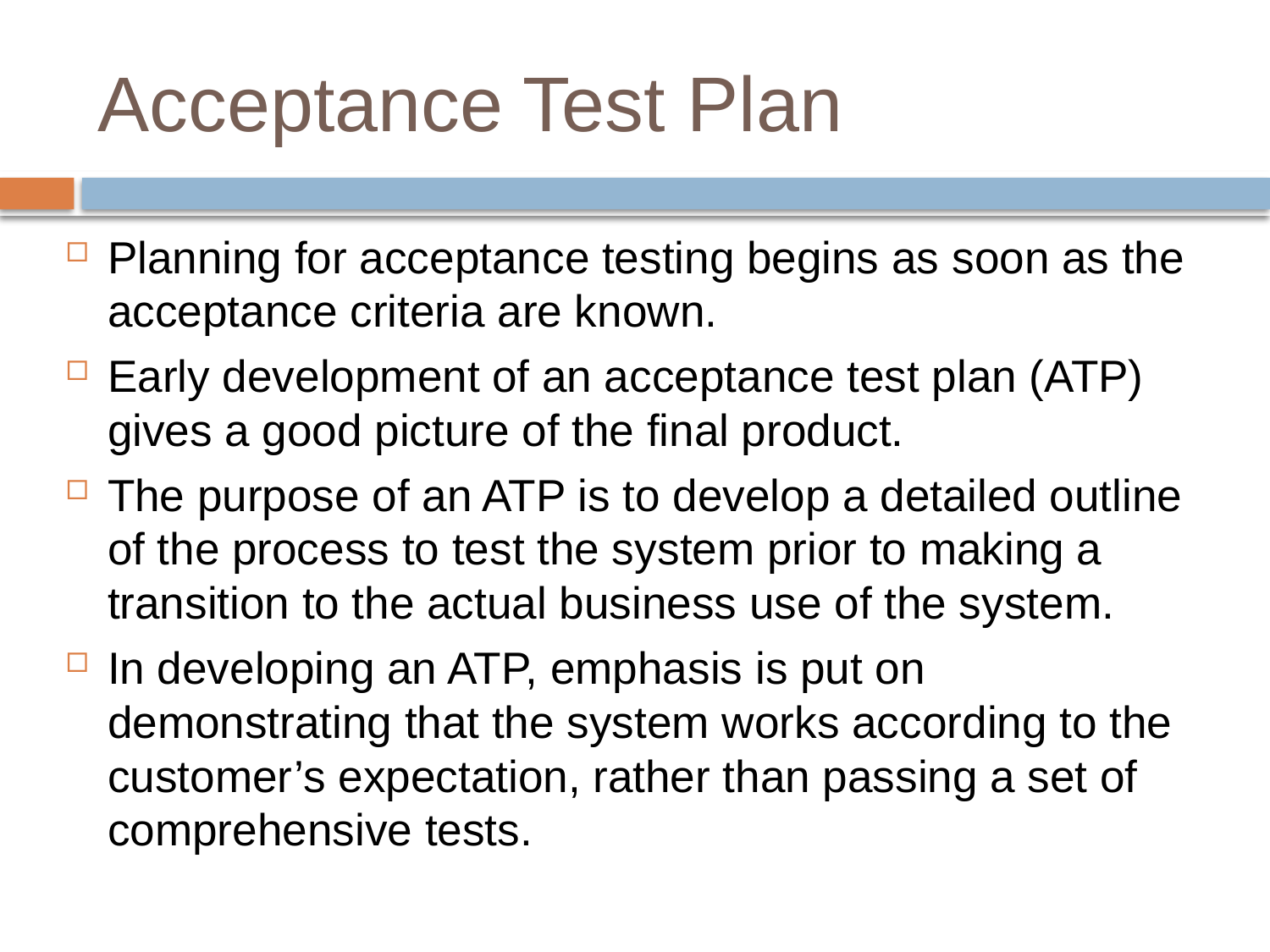

# Acceptance Test Plan
Planning for acceptance testing begins as soon as the acceptance criteria are known.
Early development of an acceptance test plan (ATP) gives a good picture of the final product.
The purpose of an ATP is to develop a detailed outline of the process to test the system prior to making a transition to the actual business use of the system.
In developing an ATP, emphasis is put on demonstrating that the system works according to the customer’s expectation, rather than passing a set of comprehensive tests.